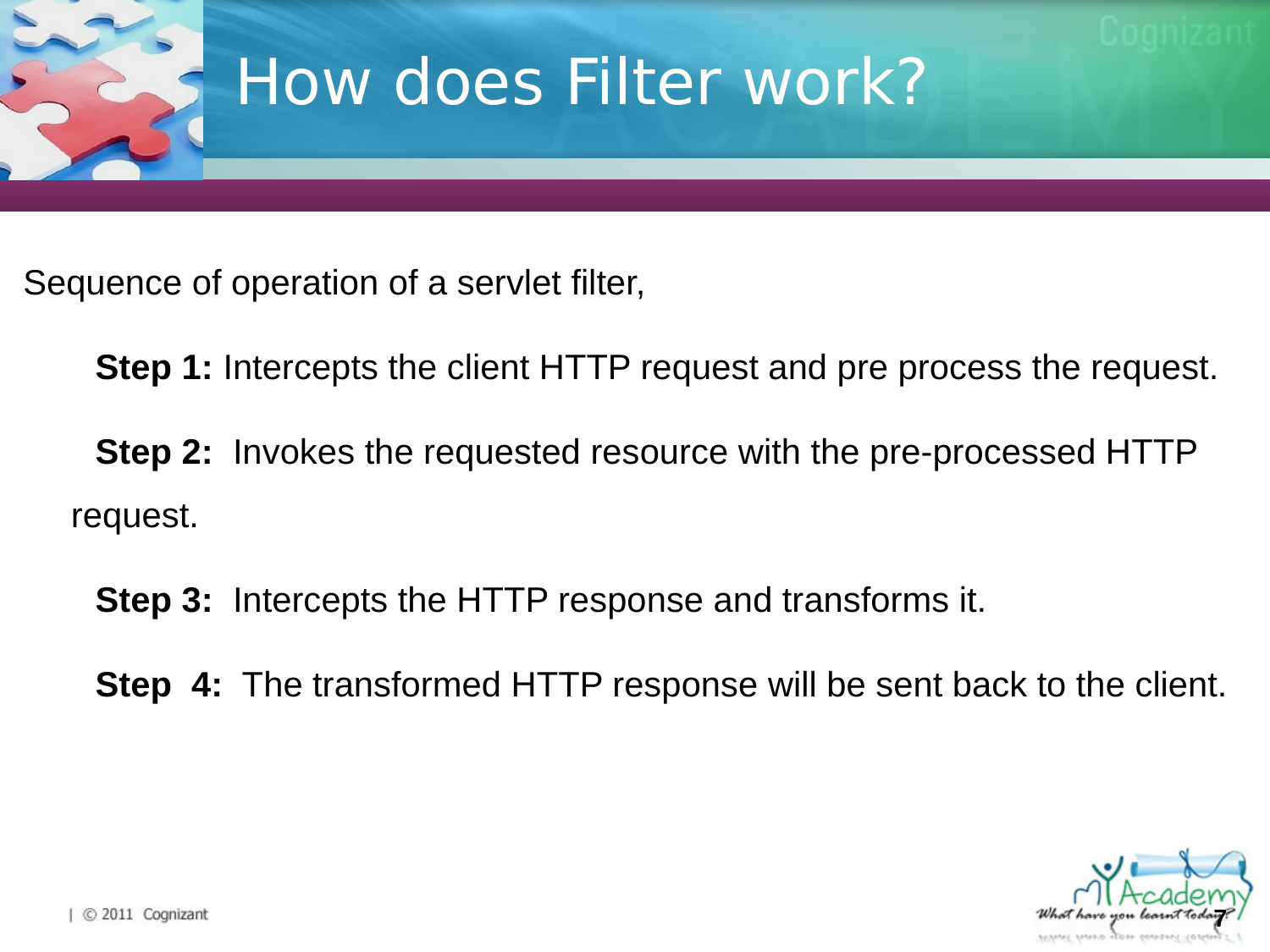

# How does Filter work?
Sequence of operation of a servlet filter,
Step 1: Intercepts the client HTTP request and pre process the request.
Step 2:  Invokes the requested resource with the pre-processed HTTP request.
Step 3:  Intercepts the HTTP response and transforms it.
Step  4:  The transformed HTTP response will be sent back to the client.
7